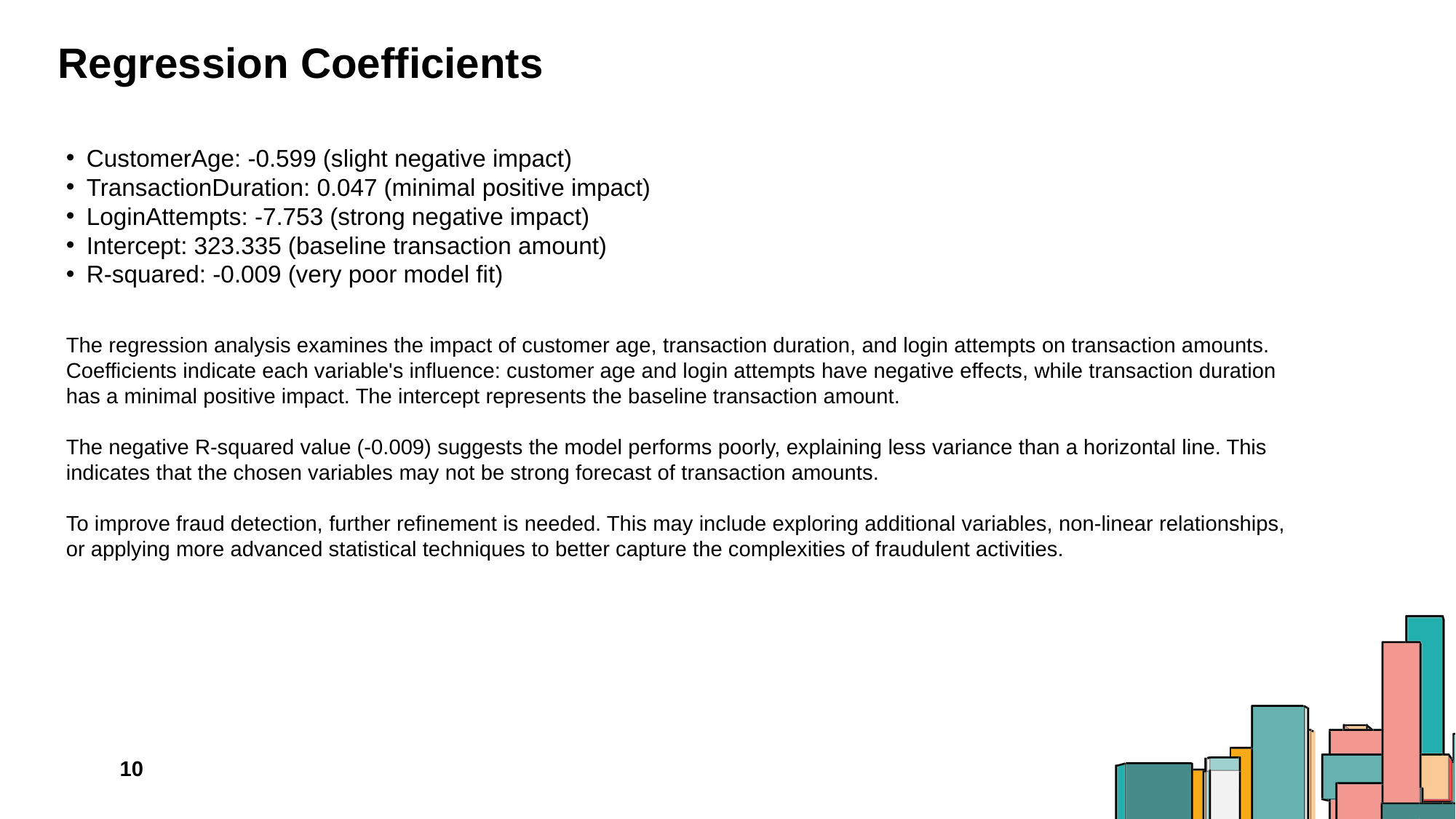

# Regression Coefficients
CustomerAge: -0.599 (slight negative impact)
TransactionDuration: 0.047 (minimal positive impact)
LoginAttempts: -7.753 (strong negative impact)
Intercept: 323.335 (baseline transaction amount)
R-squared: -0.009 (very poor model fit)

The regression analysis examines the impact of customer age, transaction duration, and login attempts on transaction amounts.
Coefficients indicate each variable's influence: customer age and login attempts have negative effects, while transaction duration has a minimal positive impact. The intercept represents the baseline transaction amount.

The negative R-squared value (-0.009) suggests the model performs poorly, explaining less variance than a horizontal line. This indicates that the chosen variables may not be strong forecast of transaction amounts.

To improve fraud detection, further refinement is needed. This may include exploring additional variables, non-linear relationships, or applying more advanced statistical techniques to better capture the complexities of fraudulent activities.
10